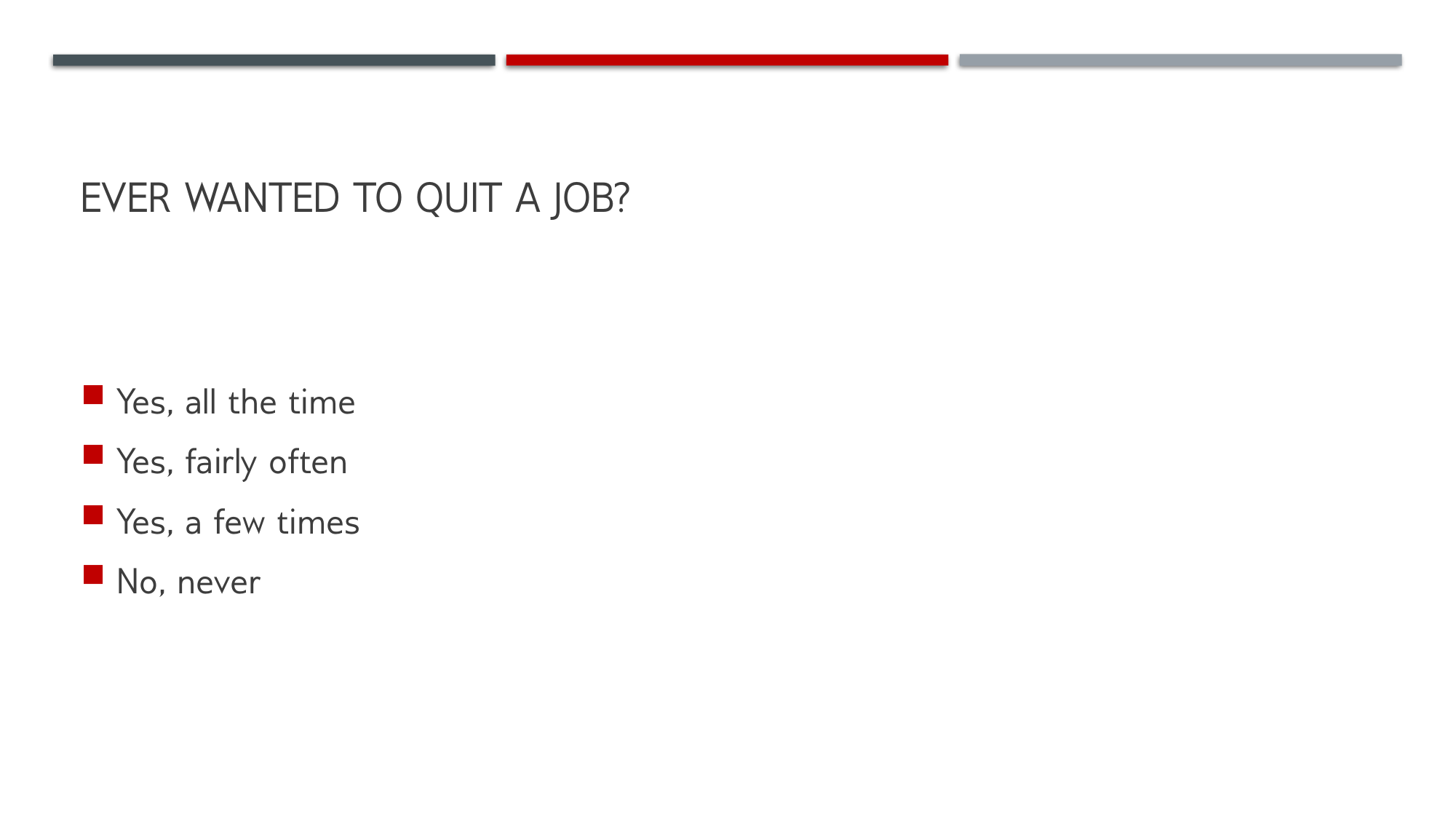

# Ever wanted to quit a job?
Yes, all the time
Yes, fairly often
Yes, a few times
No, never